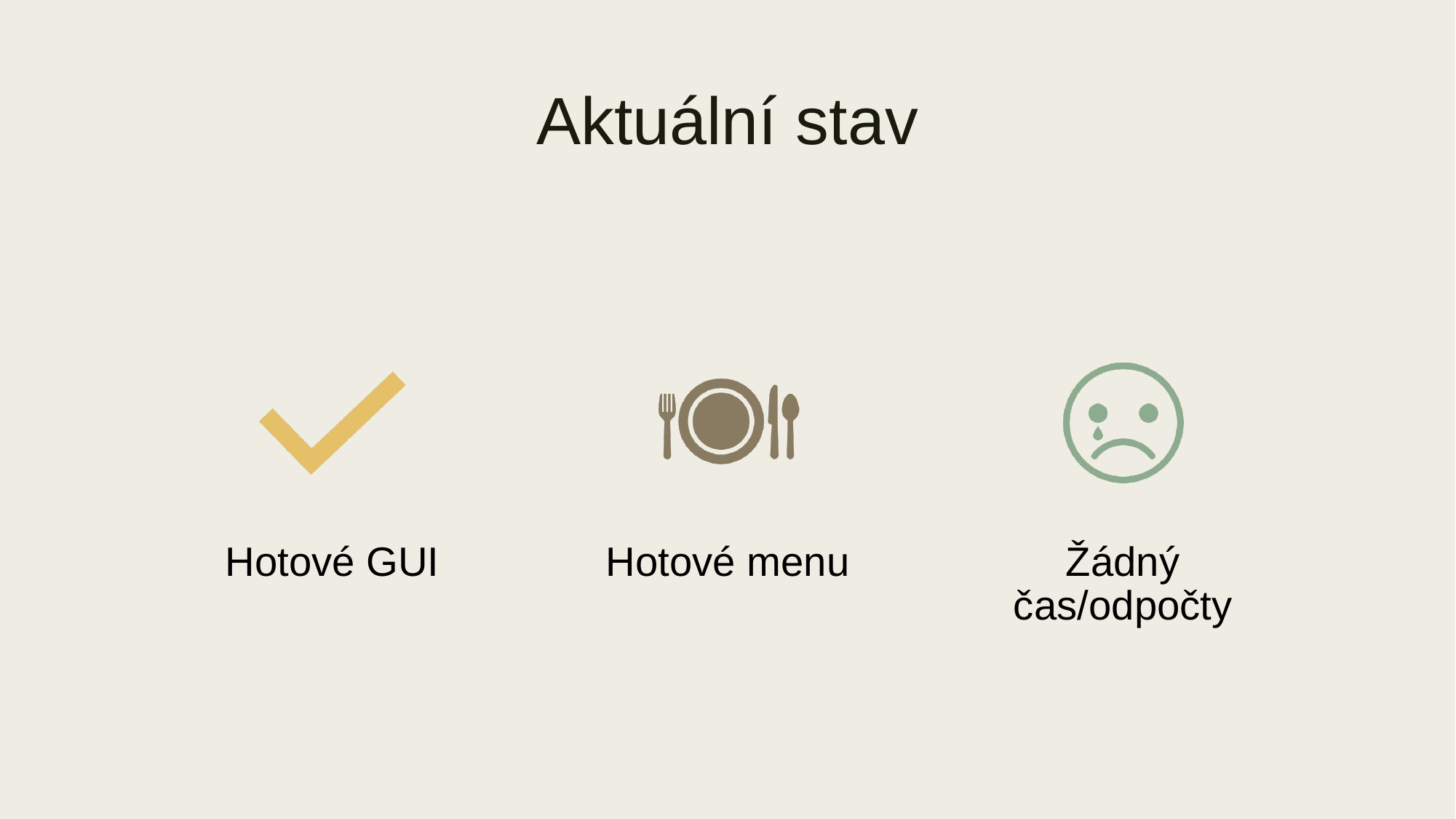

# Aktuální stav
Hotové GUI
Hotové menu
Žádný čas/odpočty